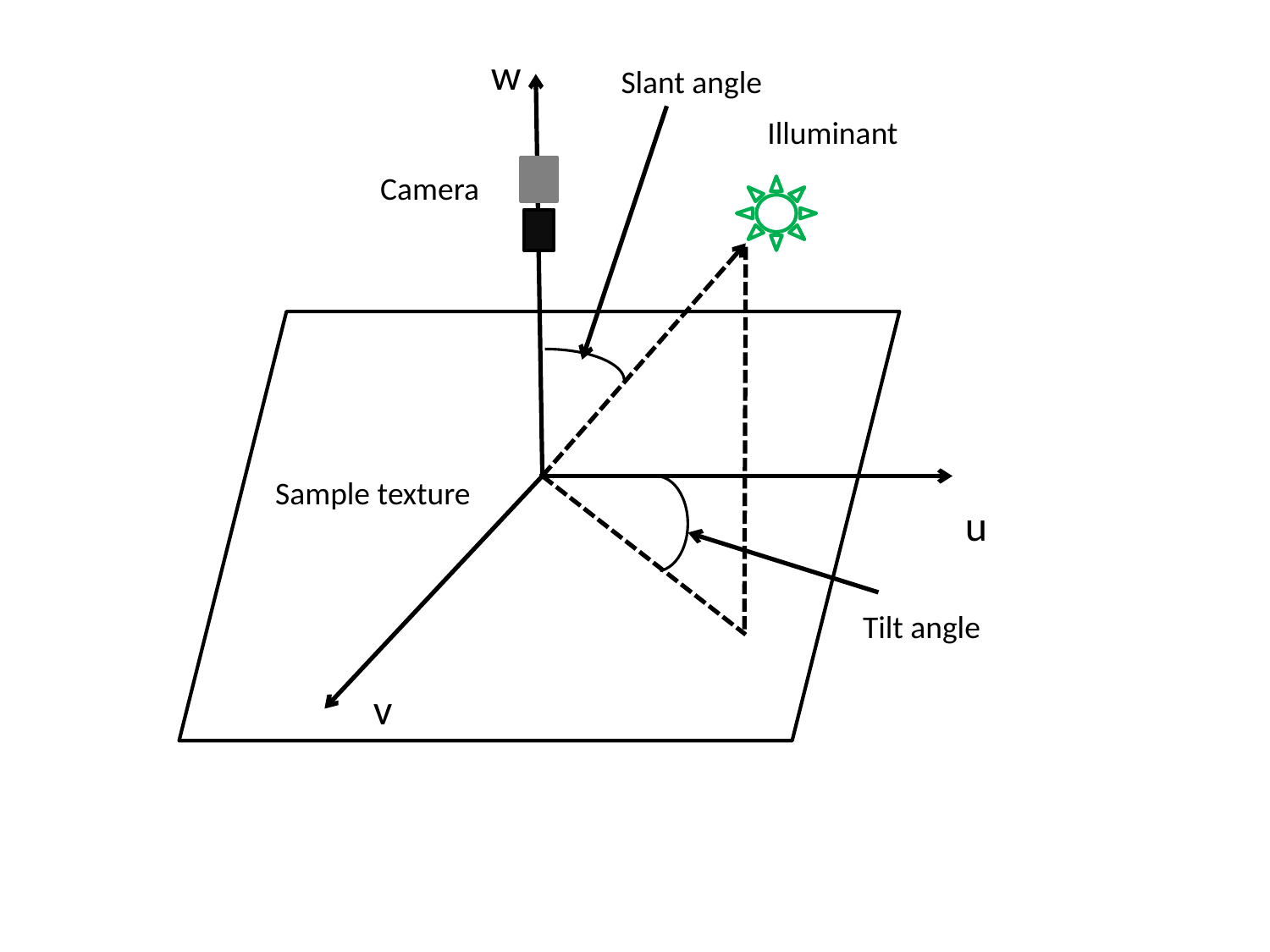

w
Slant angle
Illuminant

Camera

Sample texture

u
Tilt angle
v